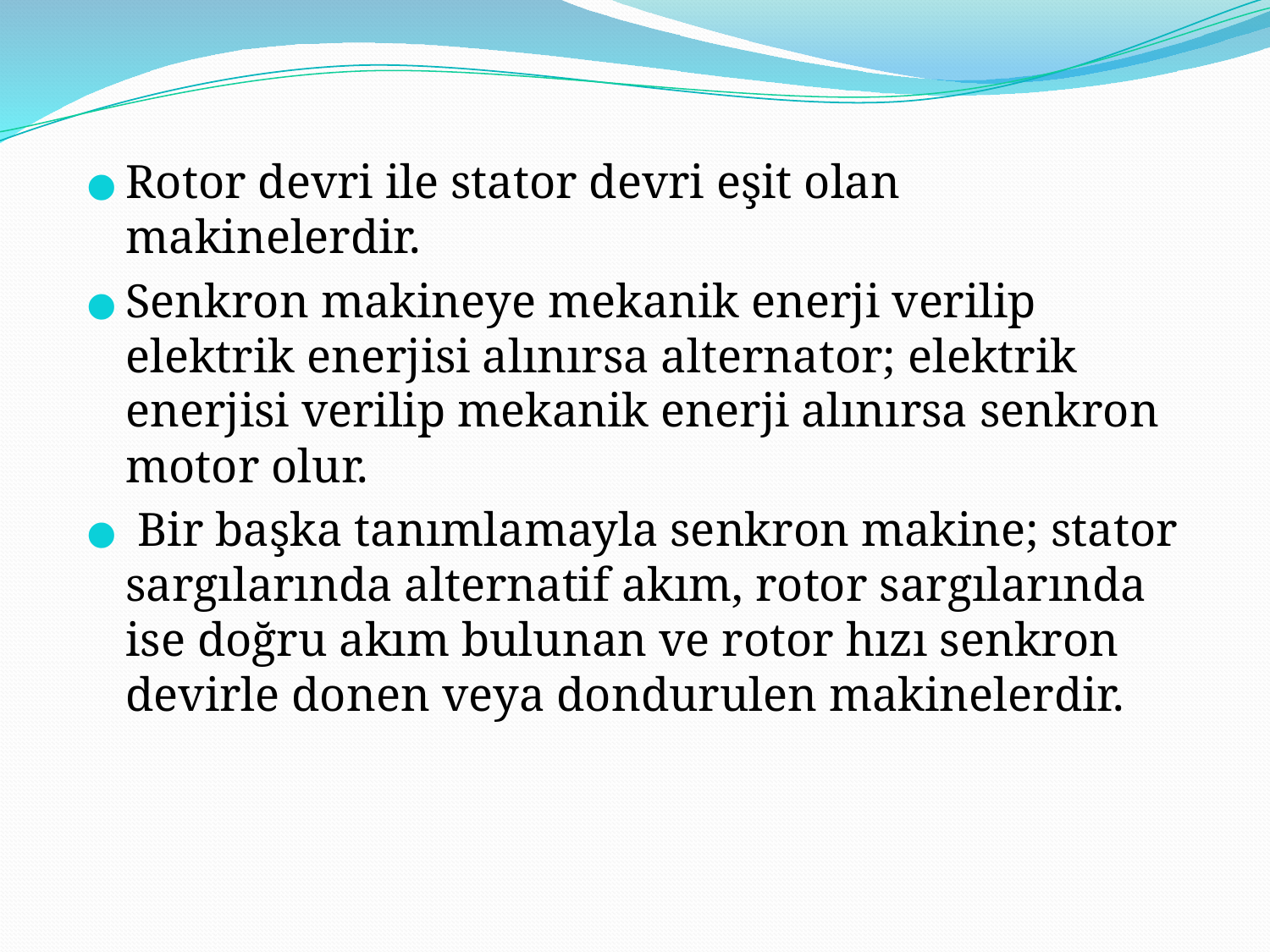

Rotor devri ile stator devri eşit olan makinelerdir.
Senkron makineye mekanik enerji verilip elektrik enerjisi alınırsa alternator; elektrik enerjisi verilip mekanik enerji alınırsa senkron motor olur.
 Bir başka tanımlamayla senkron makine; stator sargılarında alternatif akım, rotor sargılarında ise doğru akım bulunan ve rotor hızı senkron devirle donen veya dondurulen makinelerdir.